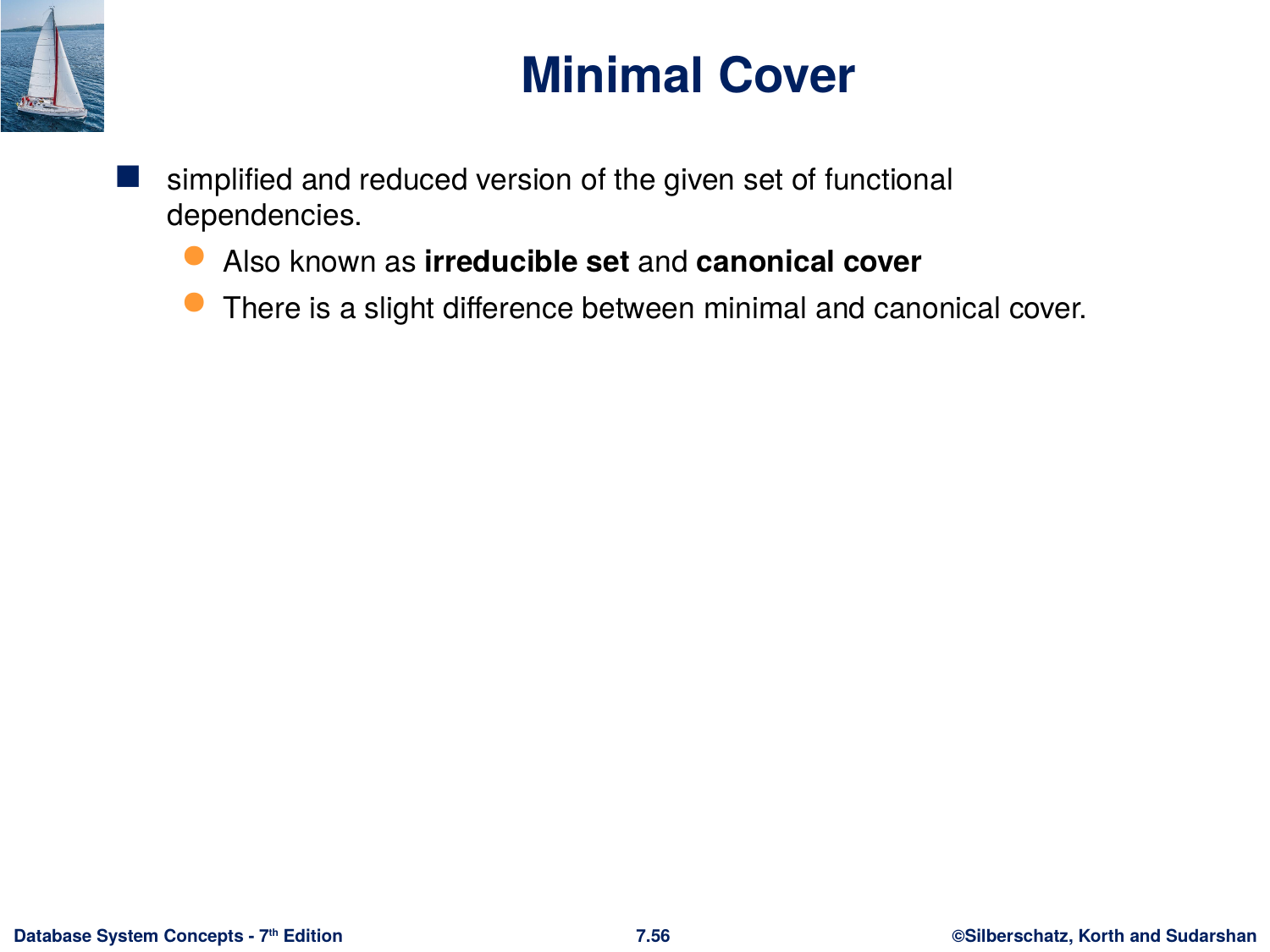

# Minimal Cover
simplified and reduced version of the given set of functional dependencies.
Also known as irreducible set and canonical cover
There is a slight difference between minimal and canonical cover.